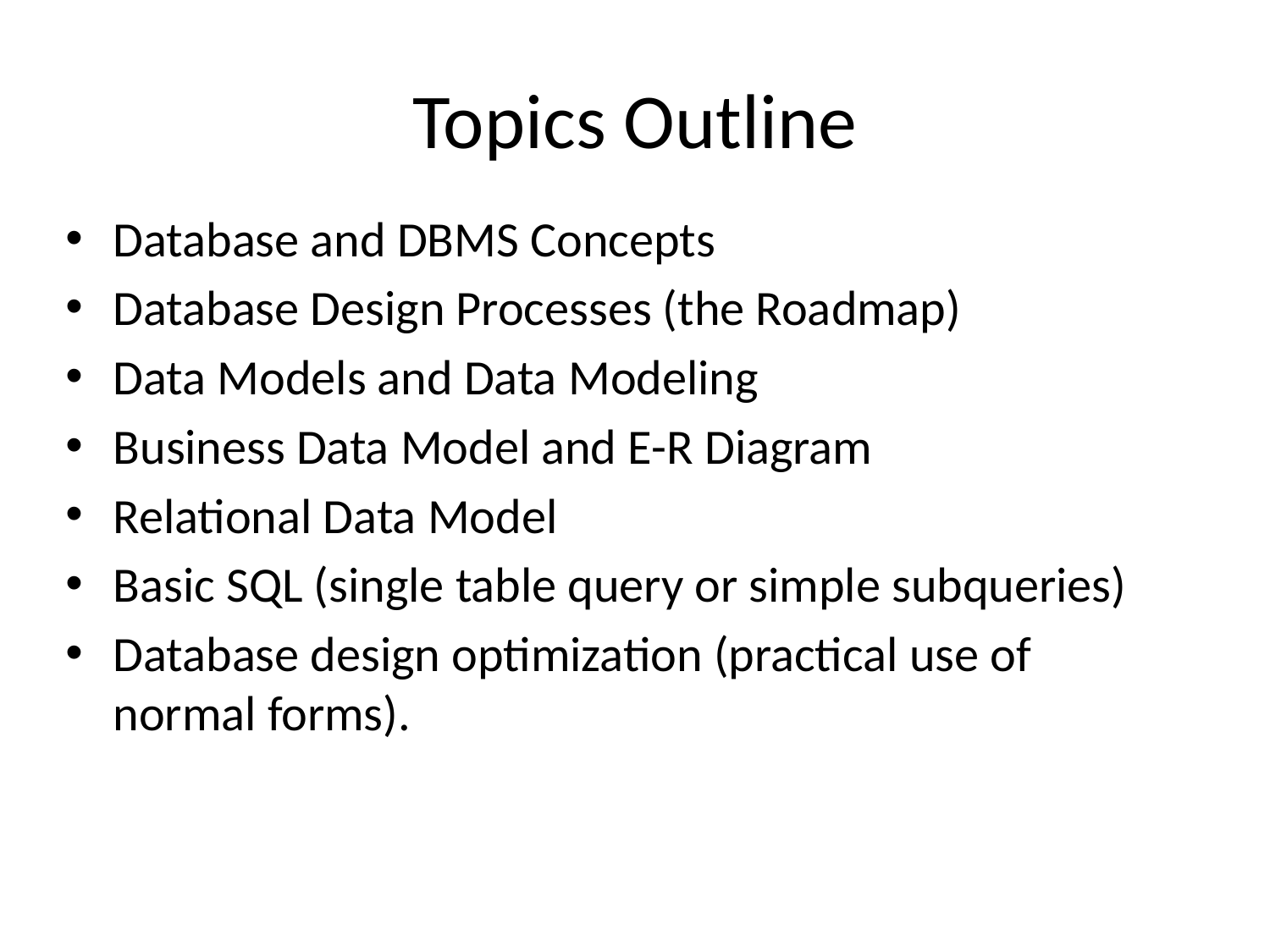

# Topics Outline
Database and DBMS Concepts
Database Design Processes (the Roadmap)
Data Models and Data Modeling
Business Data Model and E-R Diagram
Relational Data Model
Basic SQL (single table query or simple subqueries)
Database design optimization (practical use of normal forms).